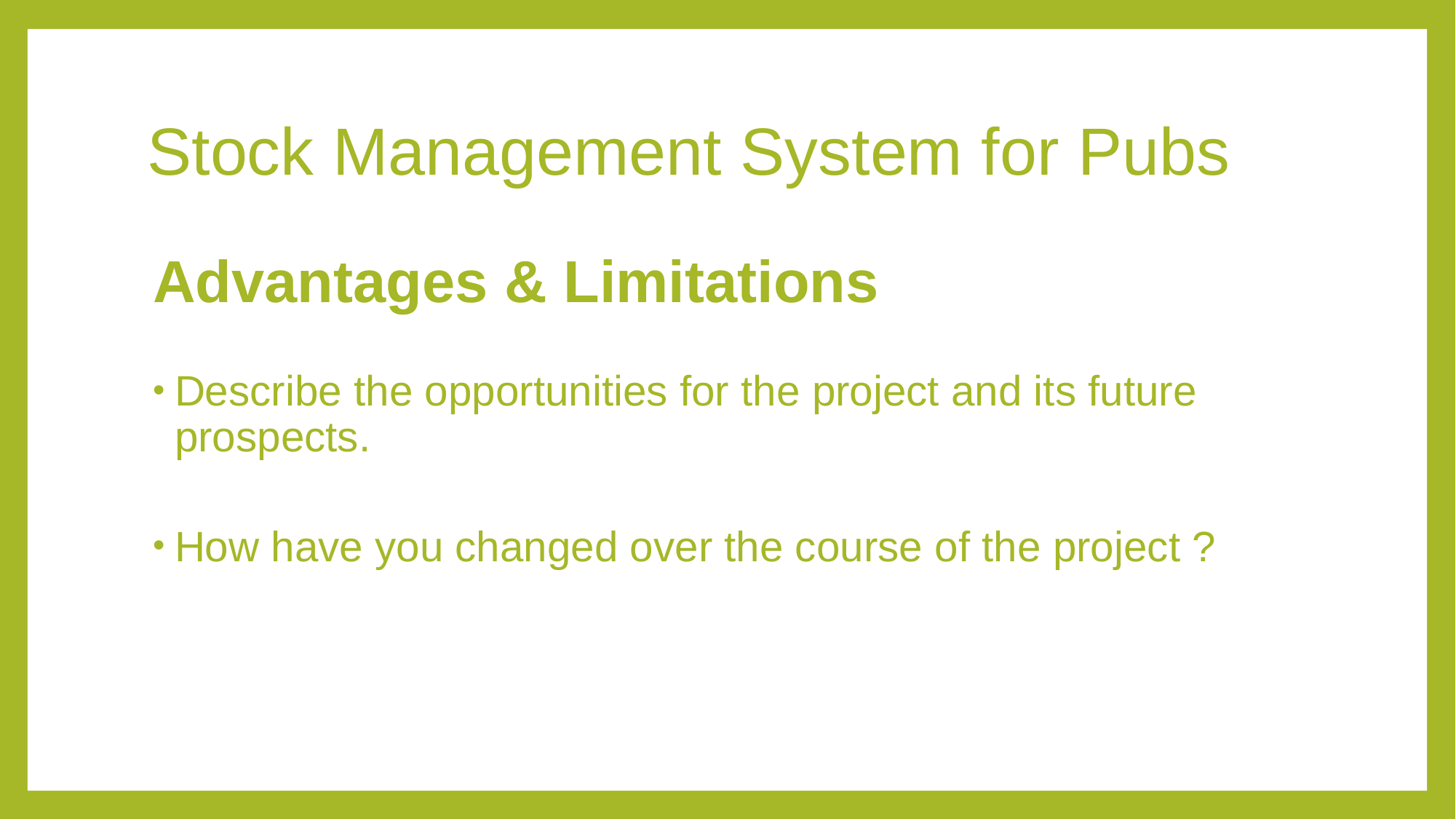

# Stock Management System for Pubs
Advantages & Limitations

Describe the opportunities for the project and its future prospects.

How have you changed over the course of the project ?